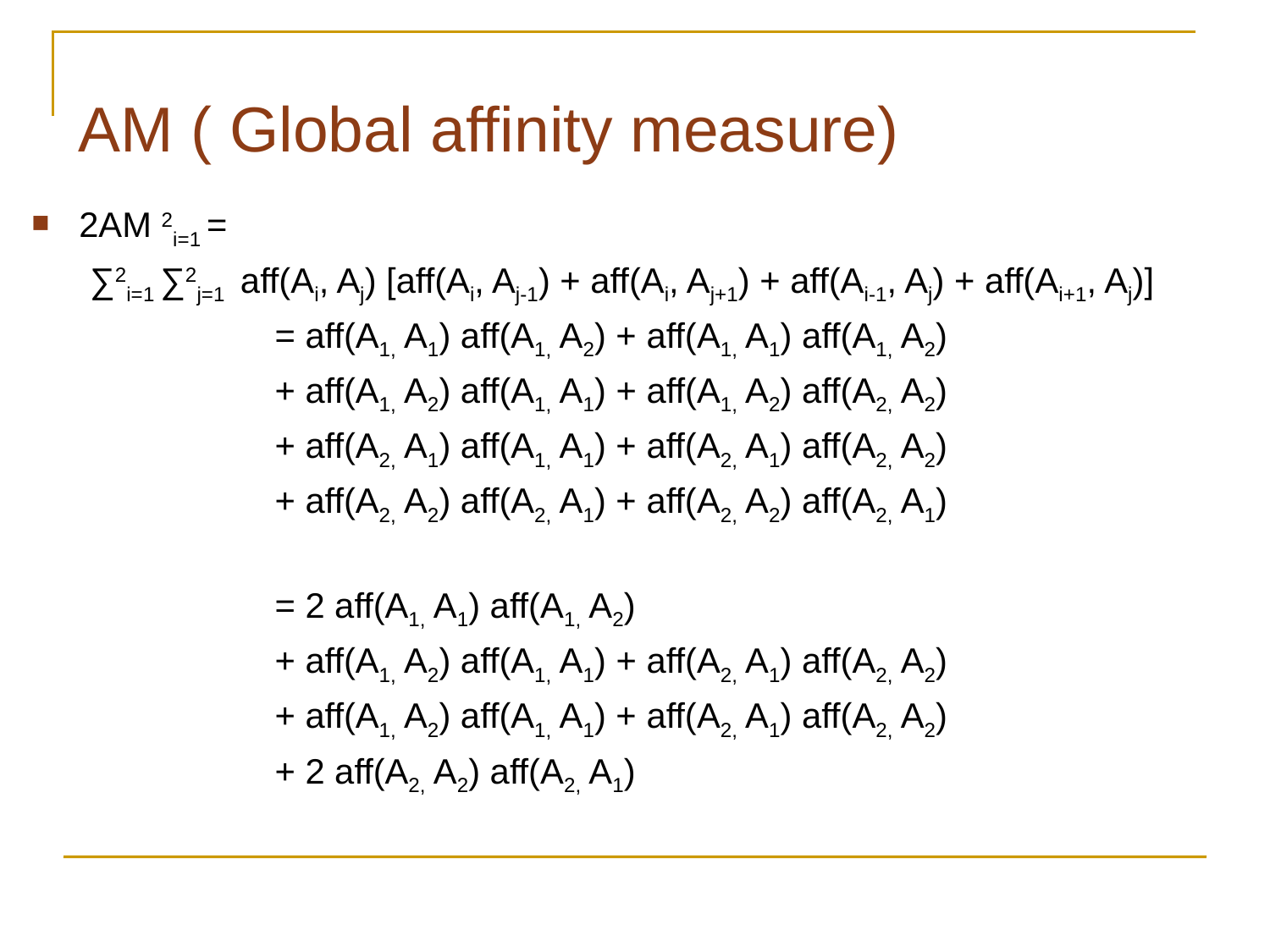

# AM ( Global affinity measure)
2AM 2i=1 =
      ∑2i=1 ∑2j=1  aff(Ai, Aj) [aff(Ai, Aj-1) + aff(Ai, Aj+1) + aff(Ai-1, Aj) + aff(Ai+1, Aj)]
                         = aff(A1, A1) aff(A1, A2) + aff(A1, A1) aff(A1, A2)
                         + aff(A1, A2) aff(A1, A1) + aff(A1, A2) aff(A2, A2)
                         + aff(A2, A1) aff(A1, A1) + aff(A2, A1) aff(A2, A2)
                         + aff(A2, A2) aff(A2, A1) + aff(A2, A2) aff(A2, A1)

                         = 2 aff(A1, A1) aff(A1, A2)
                         + aff(A1, A2) aff(A1, A1) + aff(A2, A1) aff(A2, A2)
                         + aff(A1, A2) aff(A1, A1) + aff(A2, A1) aff(A2, A2)
                         + 2 aff(A2, A2) aff(A2, A1)